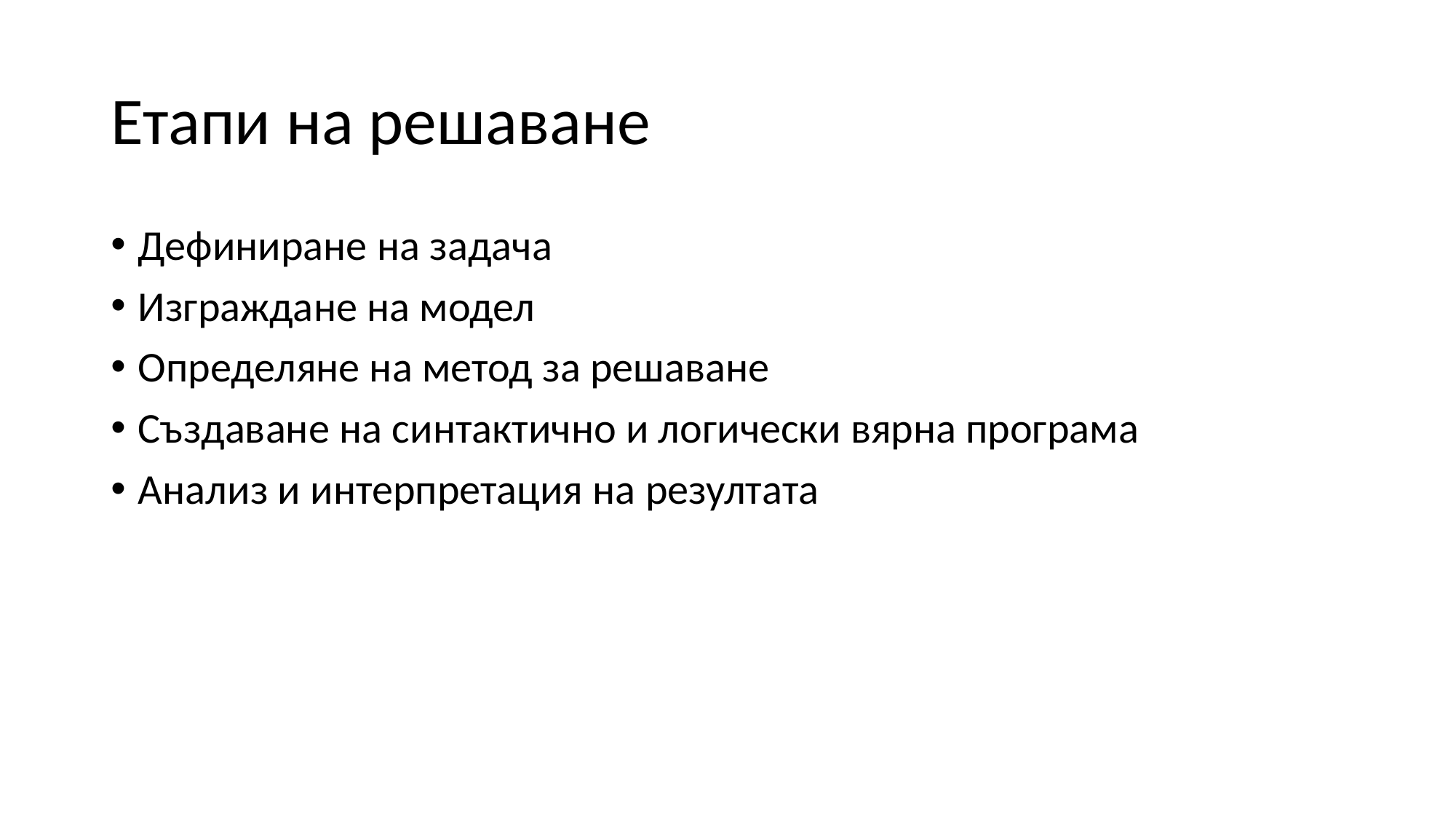

# Етапи на решаване
Дефиниране на задача
Изграждане на модел
Определяне на метод за решаване
Създаване на синтактично и логически вярна програма
Анализ и интерпретация на резултата